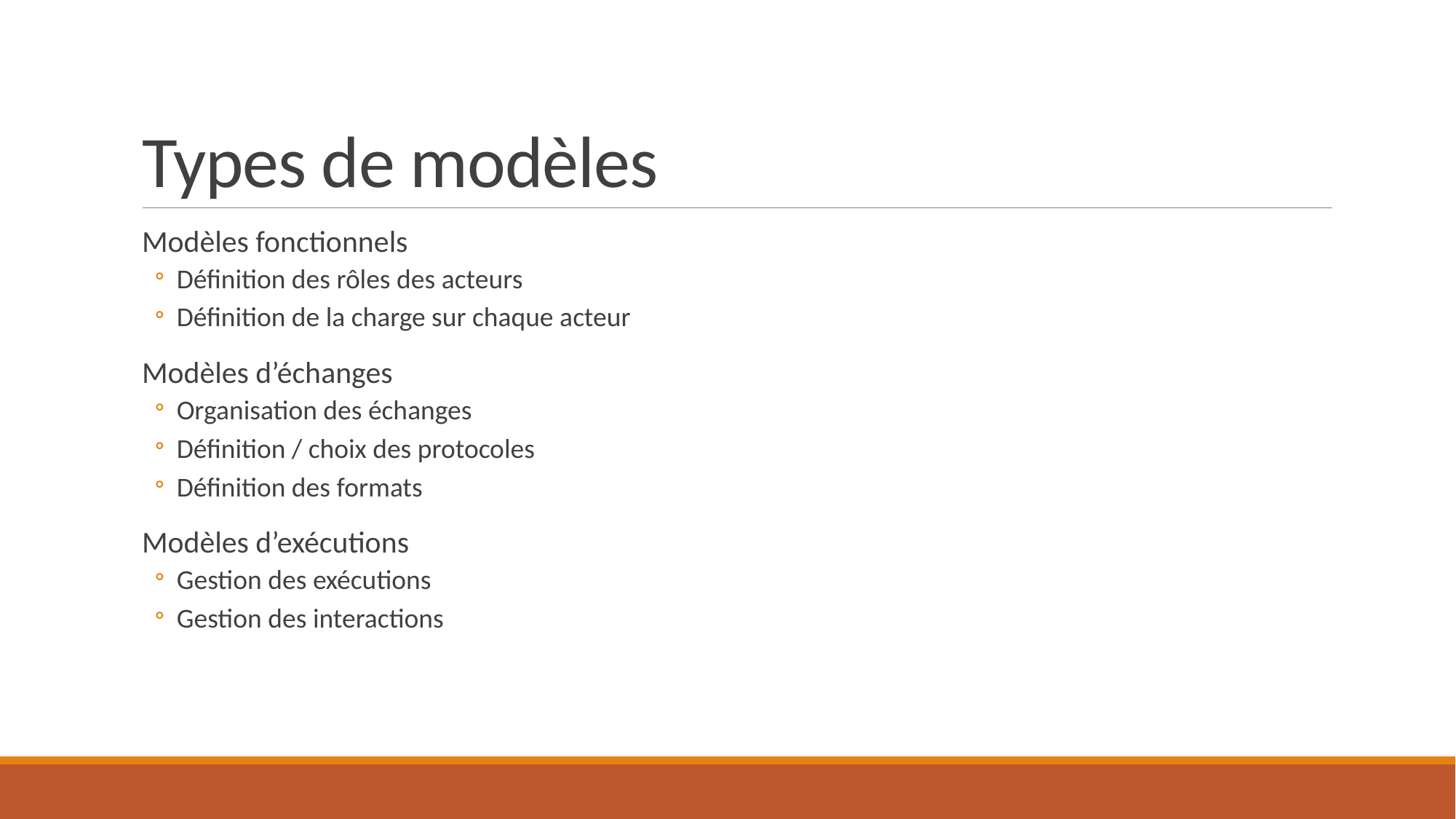

# Types de modèles
Modèles fonctionnels
Définition des rôles des acteurs
Définition de la charge sur chaque acteur
Modèles d’échanges
Organisation des échanges
Définition / choix des protocoles
Définition des formats
Modèles d’exécutions
Gestion des exécutions
Gestion des interactions